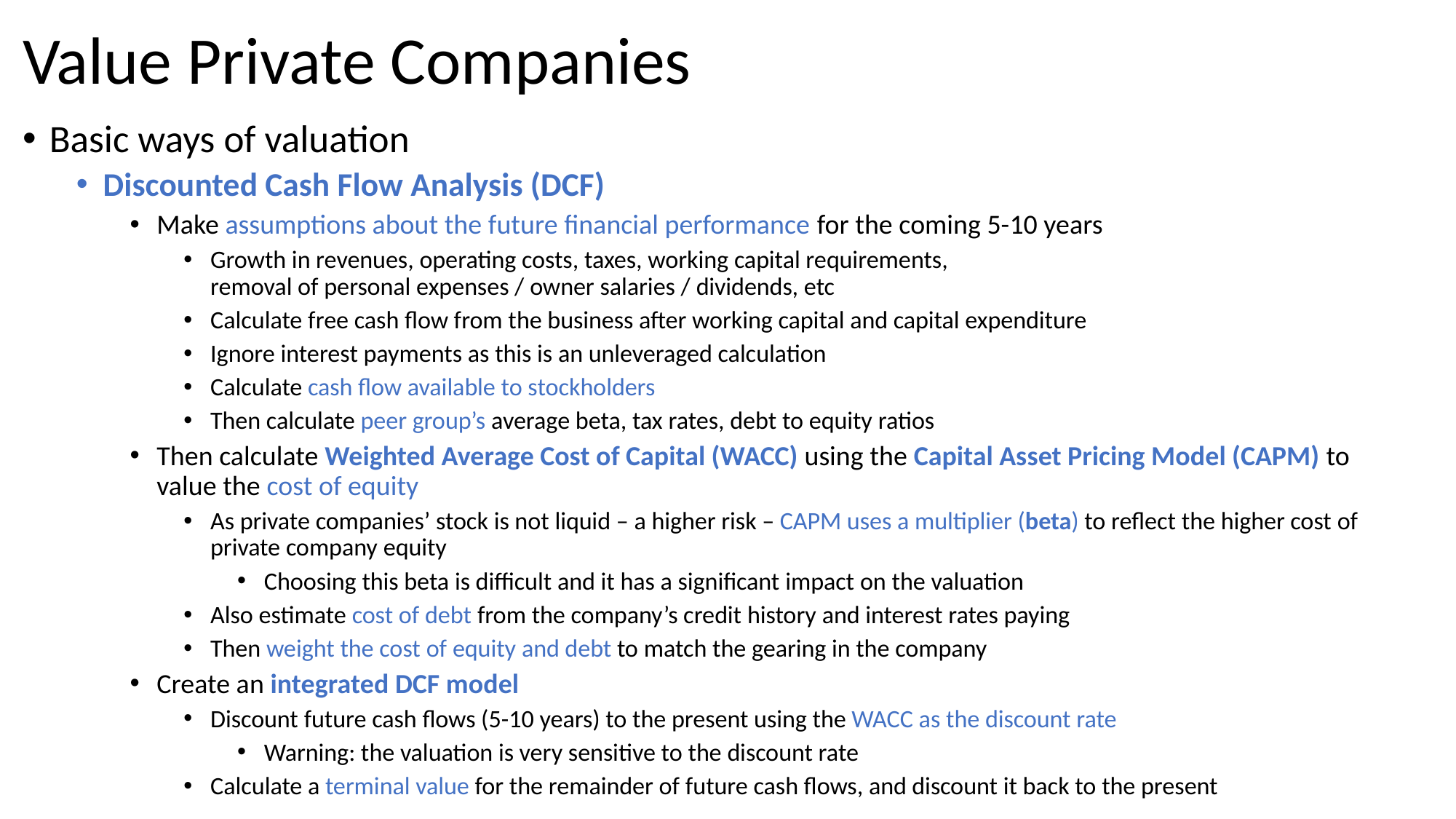

# Value Private Companies
Basic ways of valuation
Discounted Cash Flow Analysis (DCF)
Make assumptions about the future financial performance for the coming 5-10 years
Growth in revenues, operating costs, taxes, working capital requirements,
removal of personal expenses / owner salaries / dividends, etc
Calculate free cash flow from the business after working capital and capital expenditure
Ignore interest payments as this is an unleveraged calculation
Calculate cash flow available to stockholders
Then calculate peer group’s average beta, tax rates, debt to equity ratios
Then calculate Weighted Average Cost of Capital (WACC) using the Capital Asset Pricing Model (CAPM) to value the cost of equity
As private companies’ stock is not liquid – a higher risk – CAPM uses a multiplier (beta) to reflect the higher cost of private company equity
Choosing this beta is difficult and it has a significant impact on the valuation
Also estimate cost of debt from the company’s credit history and interest rates paying
Then weight the cost of equity and debt to match the gearing in the company
Create an integrated DCF model
Discount future cash flows (5-10 years) to the present using the WACC as the discount rate
Warning: the valuation is very sensitive to the discount rate
Calculate a terminal value for the remainder of future cash flows, and discount it back to the present